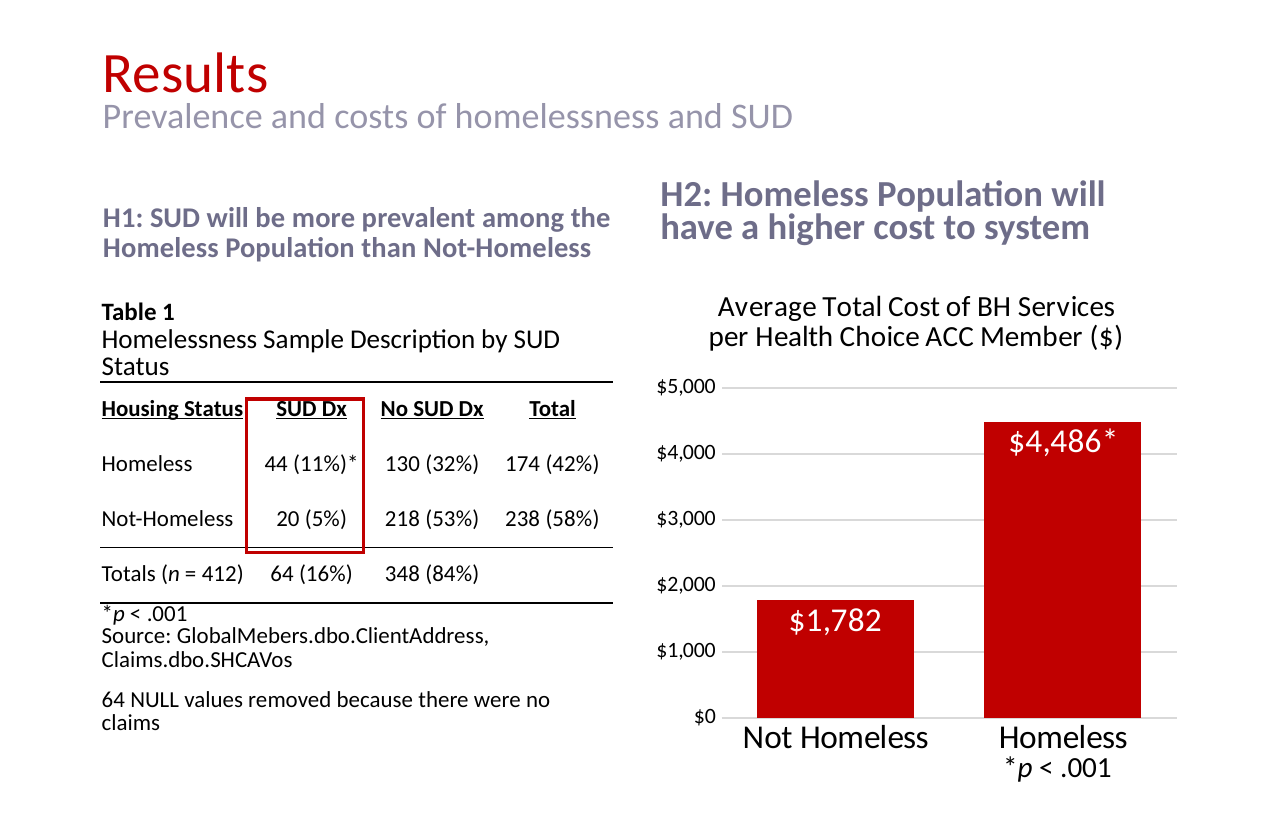

# Results Prevalence and costs of homelessness and SUD
H1: SUD will be more prevalent among the Homeless Population than Not-Homeless
H2: Homeless Population will have a higher cost to system

### Chart: Average Total Cost of BH Services
per Health Choice ACC Member ($)

| Category | Total |
|---|---|
| Not Homeless | 1782.2943722943724 |
| Homeless | 4486.4378698224855 |
| Table 1 |  |  |  |
| --- | --- | --- | --- |
| Homelessness Sample Description by SUD Status |  |  |  |
| Housing Status | SUD Dx | No SUD Dx | Total |
| Homeless | 44 (11%)\* | 130 (32%) | 174 (42%) |
| Not-Homeless | 20 (5%) | 218 (53%) | 238 (58%) |
| Totals (n = 412) | 64 (16%) | 348 (84%) |  |
| \*p < .001 Source: GlobalMebers.dbo.ClientAddress, Claims.dbo.SHCAVos |  |  |  |
| 64 NULL values removed because there were no claims |  |  |  |

*p < .001